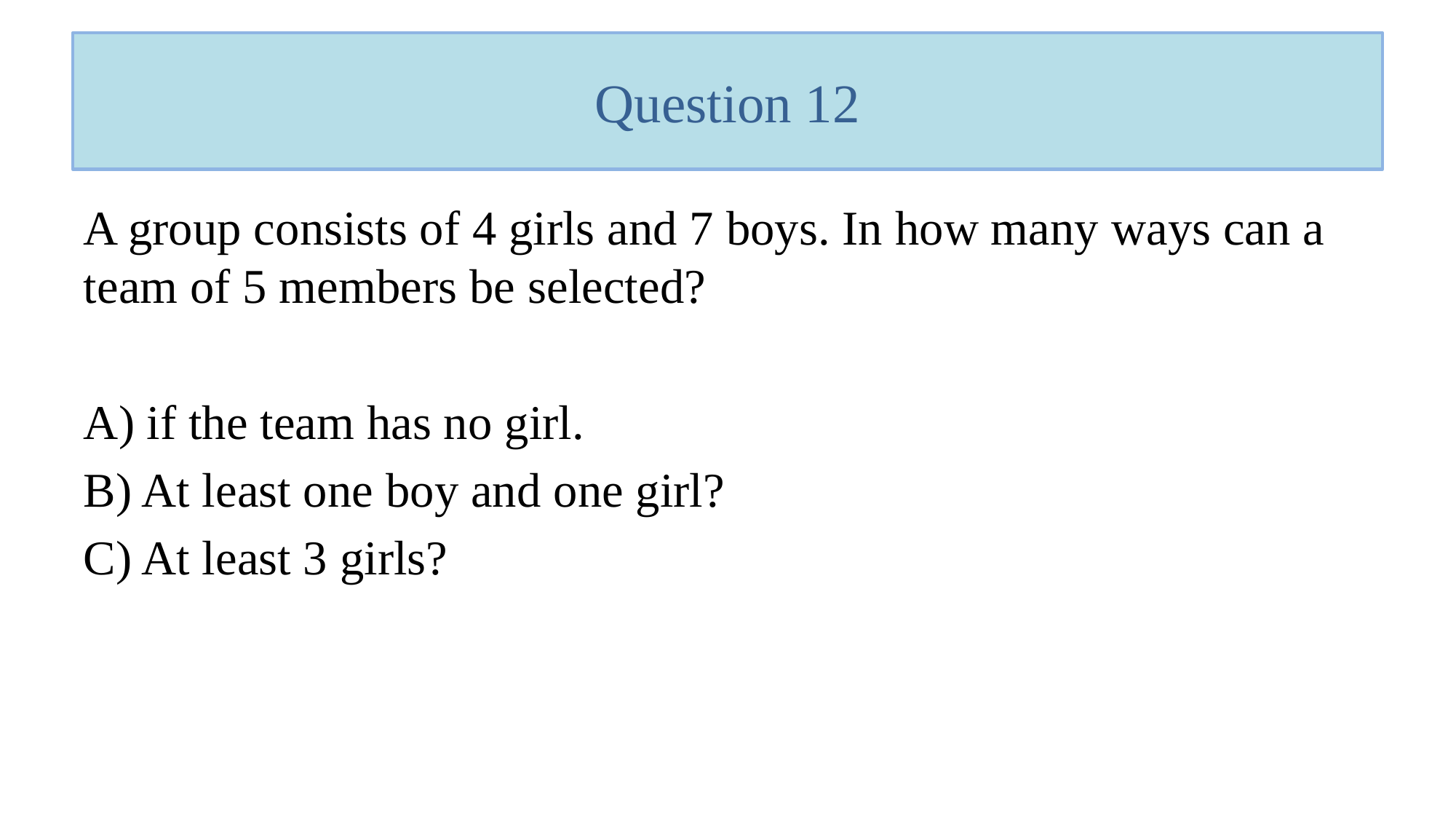

# Question 12
A group consists of 4 girls and 7 boys. In how many ways can a team of 5 members be selected?

A) if the team has no girl.
B) At least one boy and one girl?
C) At least 3 girls?